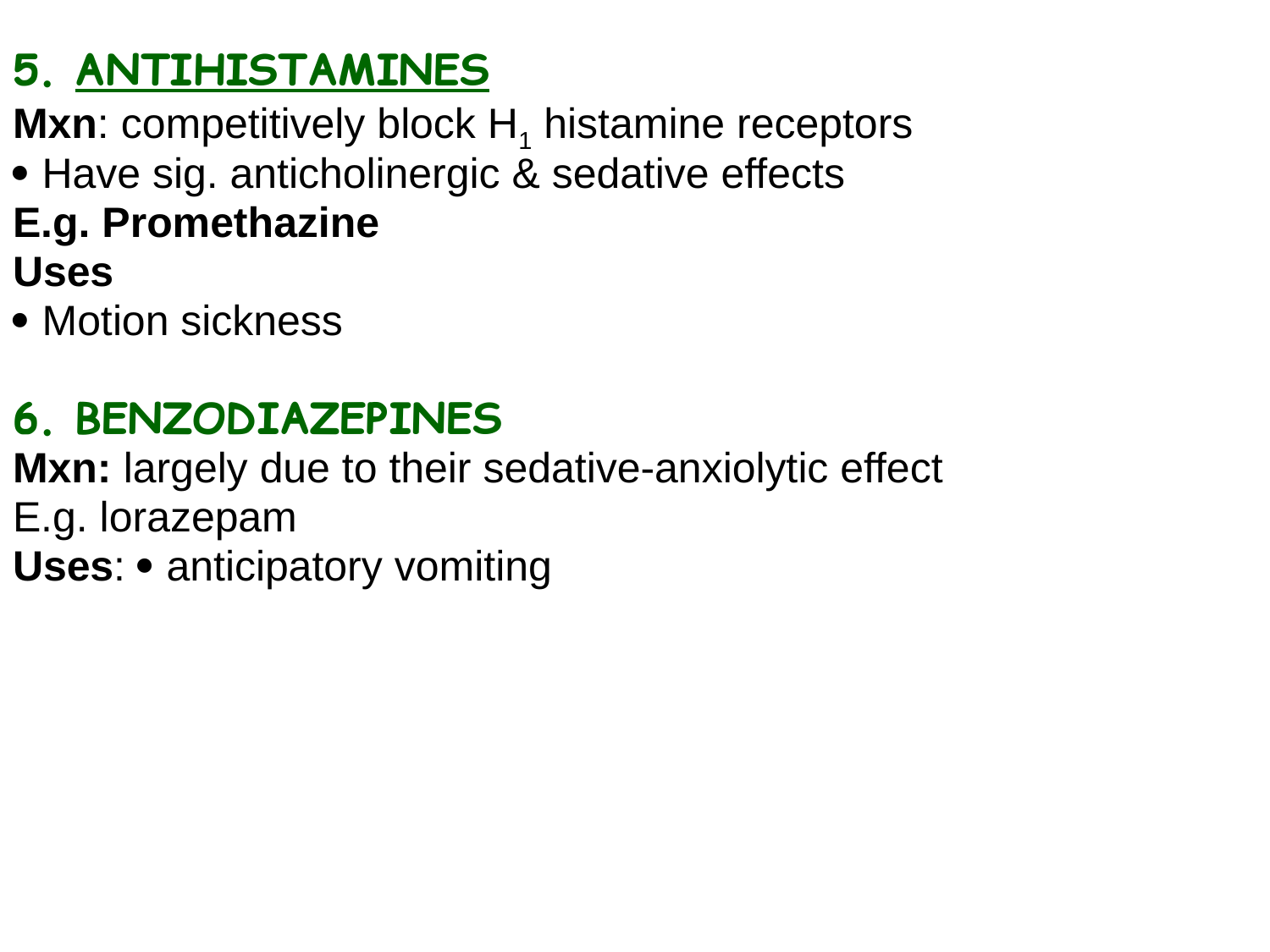

5. ANTIHISTAMINES
Mxn: competitively block H1 histamine receptors
• Have sig. anticholinergic & sedative effects
E.g. Promethazine
Uses
• Motion sickness

6. BENZODIAZEPINES
Mxn: largely due to their sedative-anxiolytic effect
E.g. lorazepam
Uses: • anticipatory vomiting